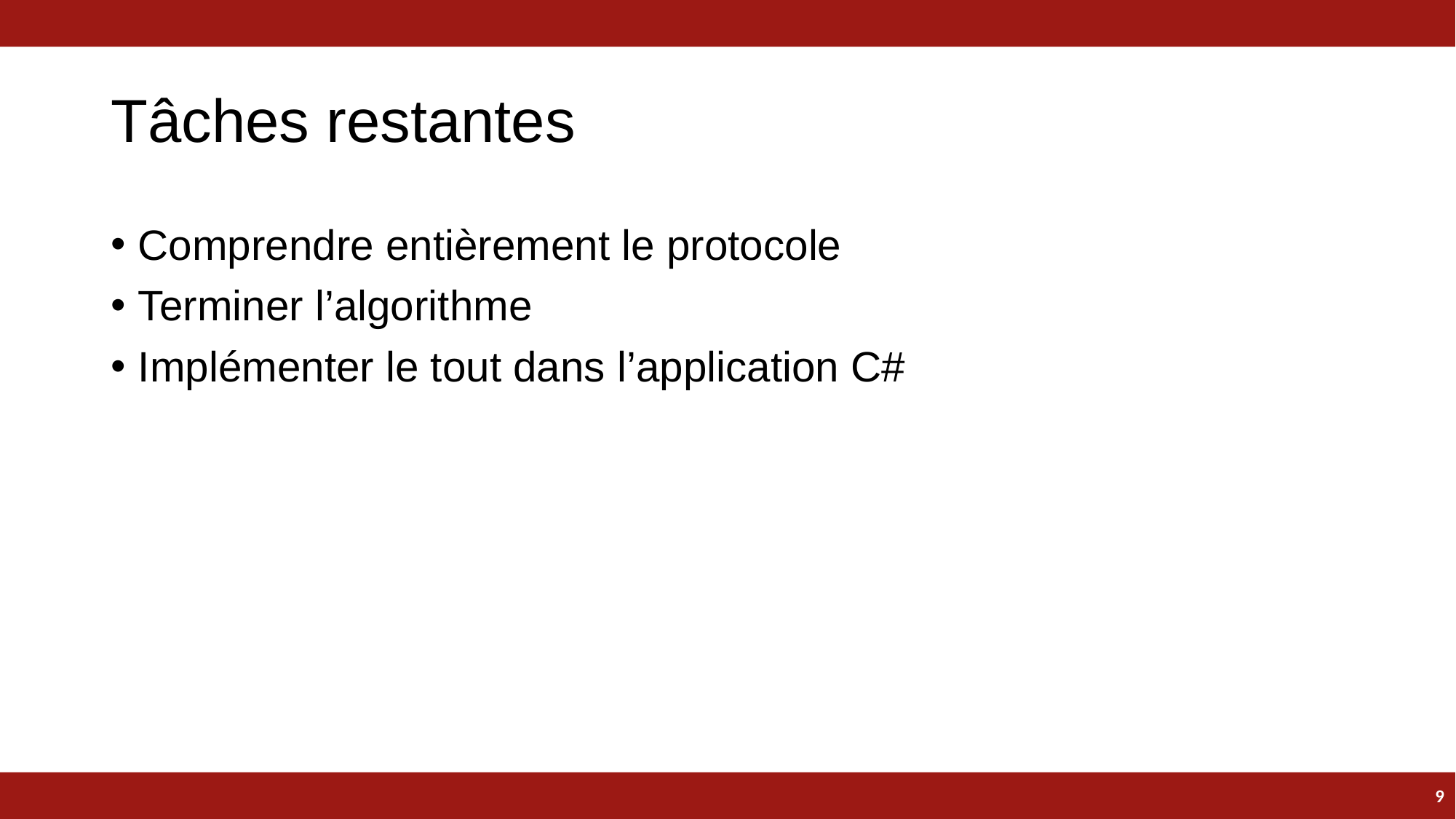

# Tâches restantes
Comprendre entièrement le protocole
Terminer l’algorithme
Implémenter le tout dans l’application C#

9